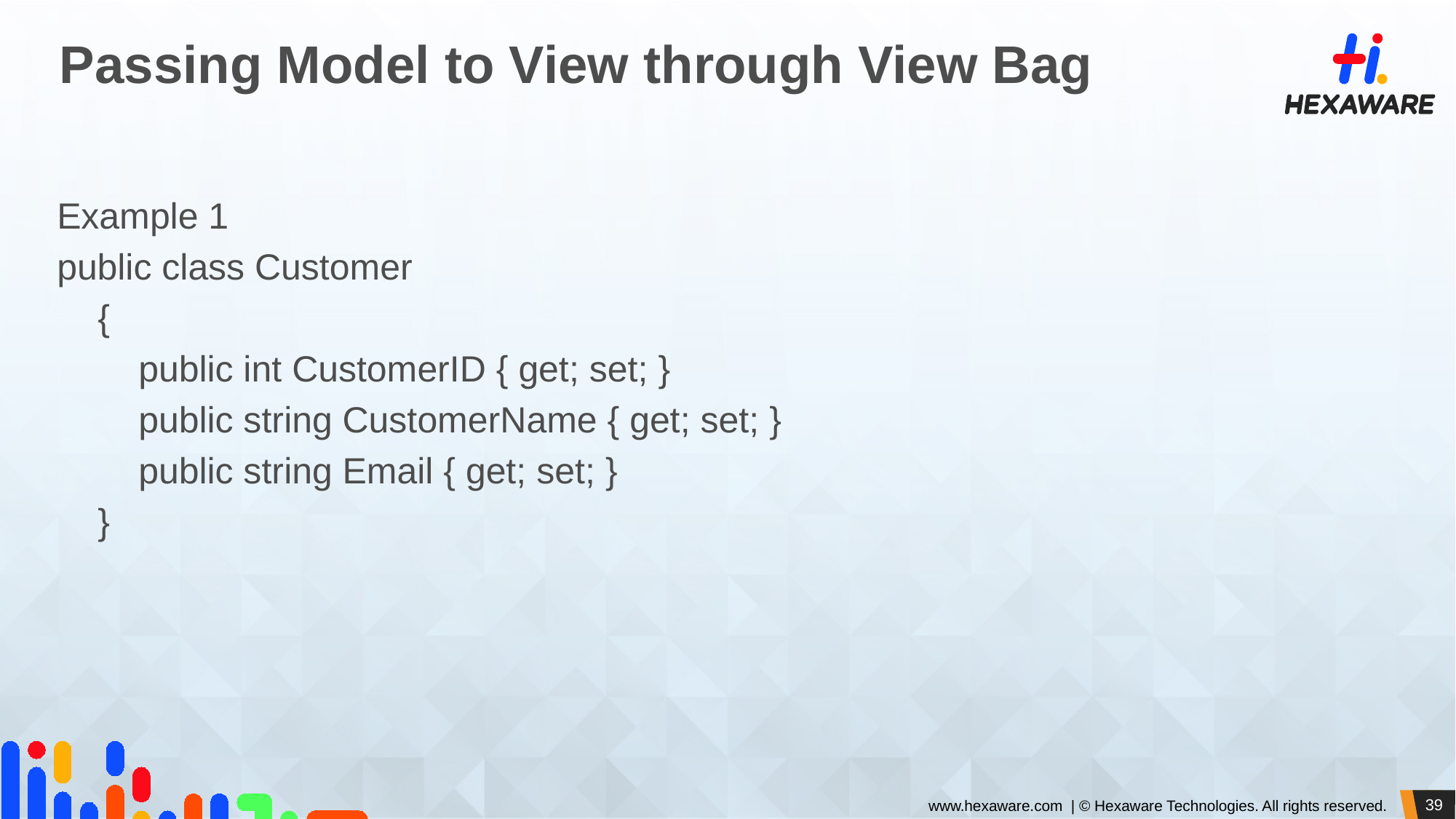

# Passing Model to View through View Bag
Example 1
public class Customer
    {
        public int CustomerID { get; set; }
        public string CustomerName { get; set; }
        public string Email { get; set; }
    }